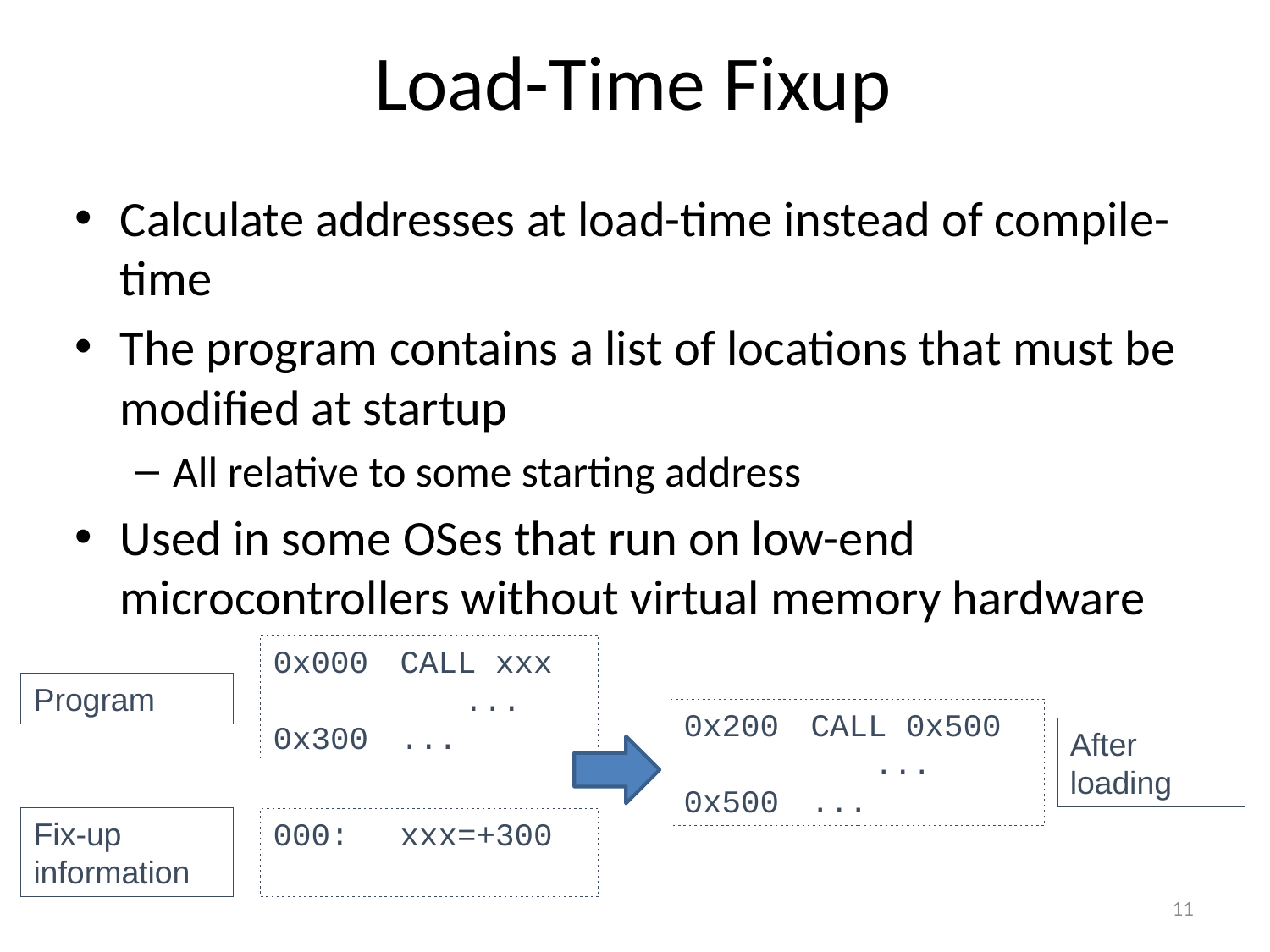

# Load-Time Fixup
Calculate addresses at load-time instead of compile-time
The program contains a list of locations that must be modified at startup
All relative to some starting address
Used in some OSes that run on low-end microcontrollers without virtual memory hardware

0x000	CALL xxx
	...
0x300	...
Program
0x200	CALL 0x500
	...
0x500	...
After loading

Fix-up
information
000: 	xxx=+300
11